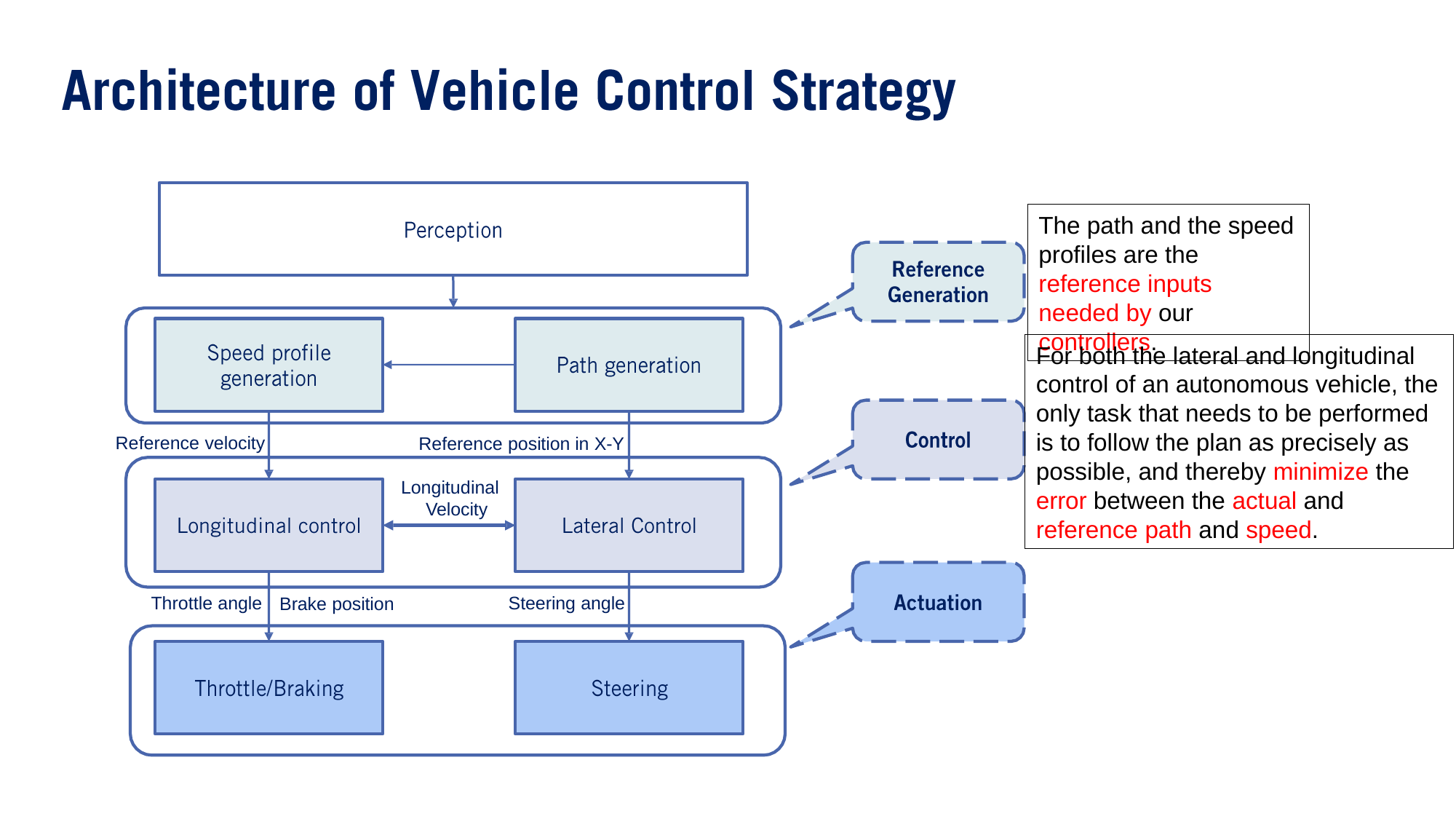

The path and the speed profiles are the reference inputs needed by our controllers.

For both the lateral and longitudinal control of an autonomous vehicle, the only task that needs to be performed is to follow the plan as precisely as possible, and thereby minimize the error between the actual and reference path and speed.

Reference velocity
Reference position in X-Y

Longitudinal  Velocity

Steering angle
Throttle angle
Brake position